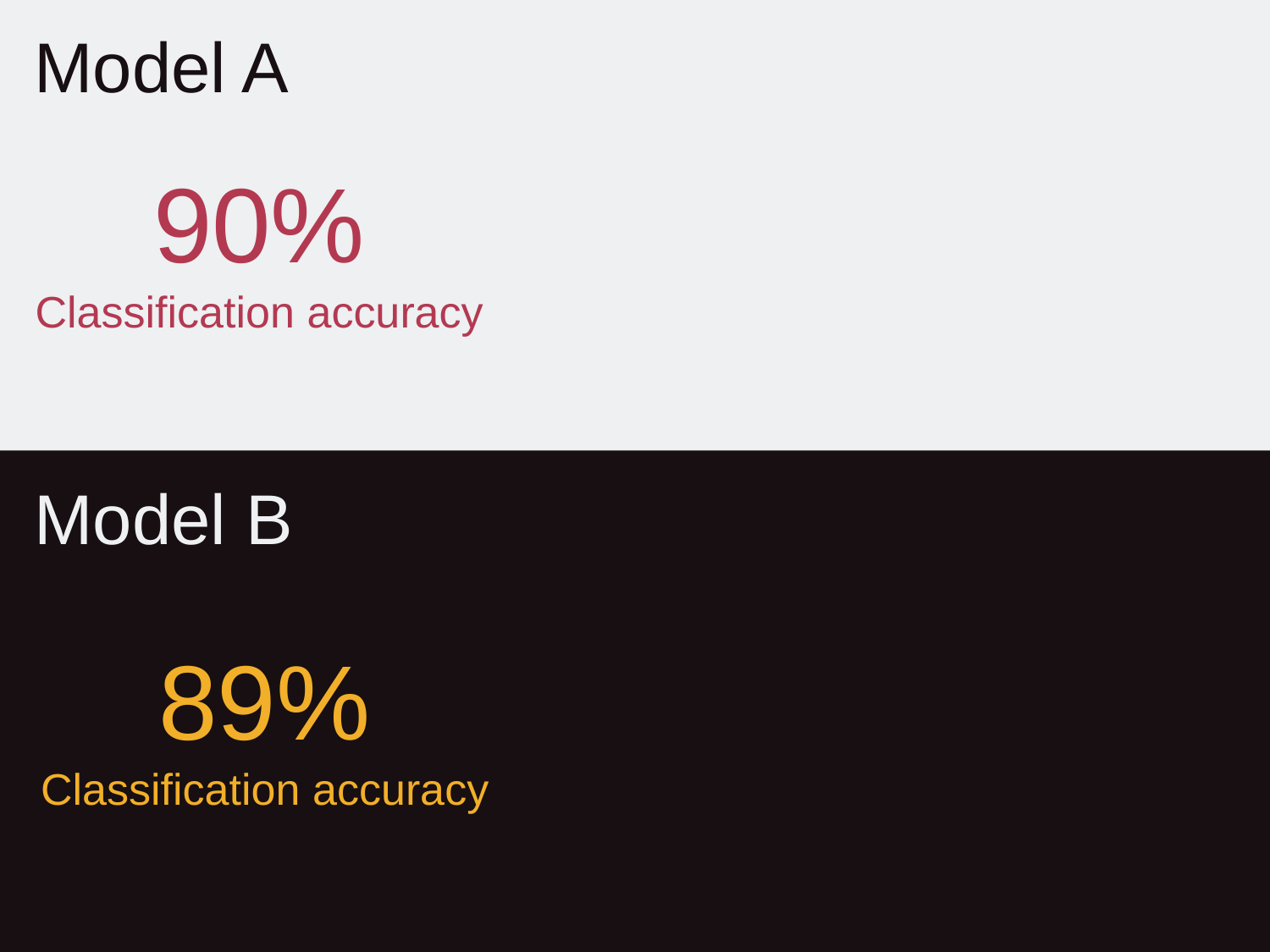

Model A
90%
Classification accuracy

Model B
89%
Classification accuracy